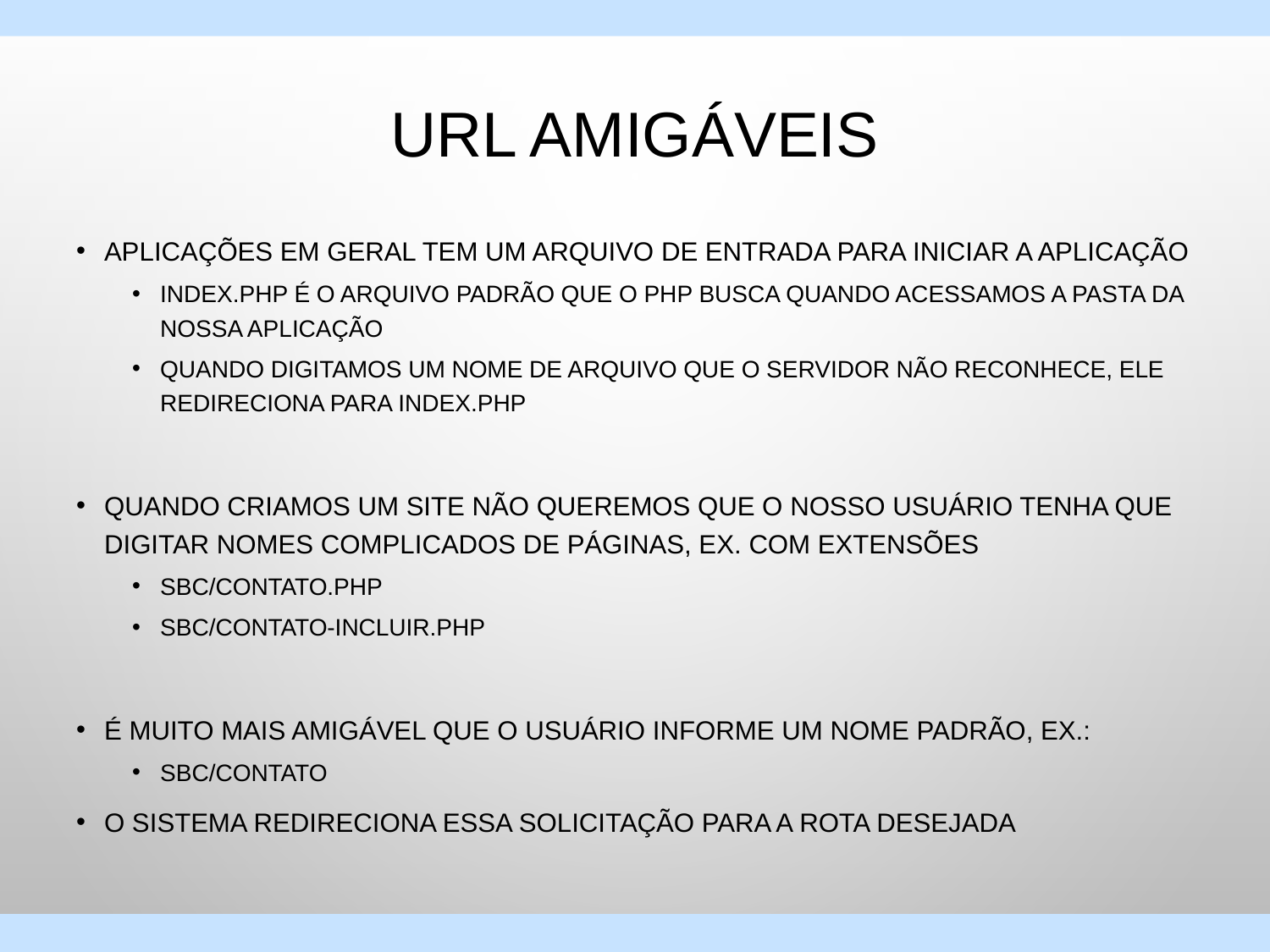

# URL amigáveis
Aplicações em geral tem um arquivo de entrada para iniciar a aplicação
Index.php é o arquivo padrão que o php busca quando acessamos a pasta da nossa aplicação
Quando digitamos um nome de arquivo que o servidor não reconhece, ele redireciona para index.php

Quando criamos um site não queremos que o nosso usuário tenha que digitar nomes complicados de páginas, ex. com extensões
sbc/contato.php
Sbc/contato-incluir.php

É muito mais amigável que o usuário informe um nome padrão, ex.:
Sbc/contato
O sistema redireciona essa solicitação para a rota desejada